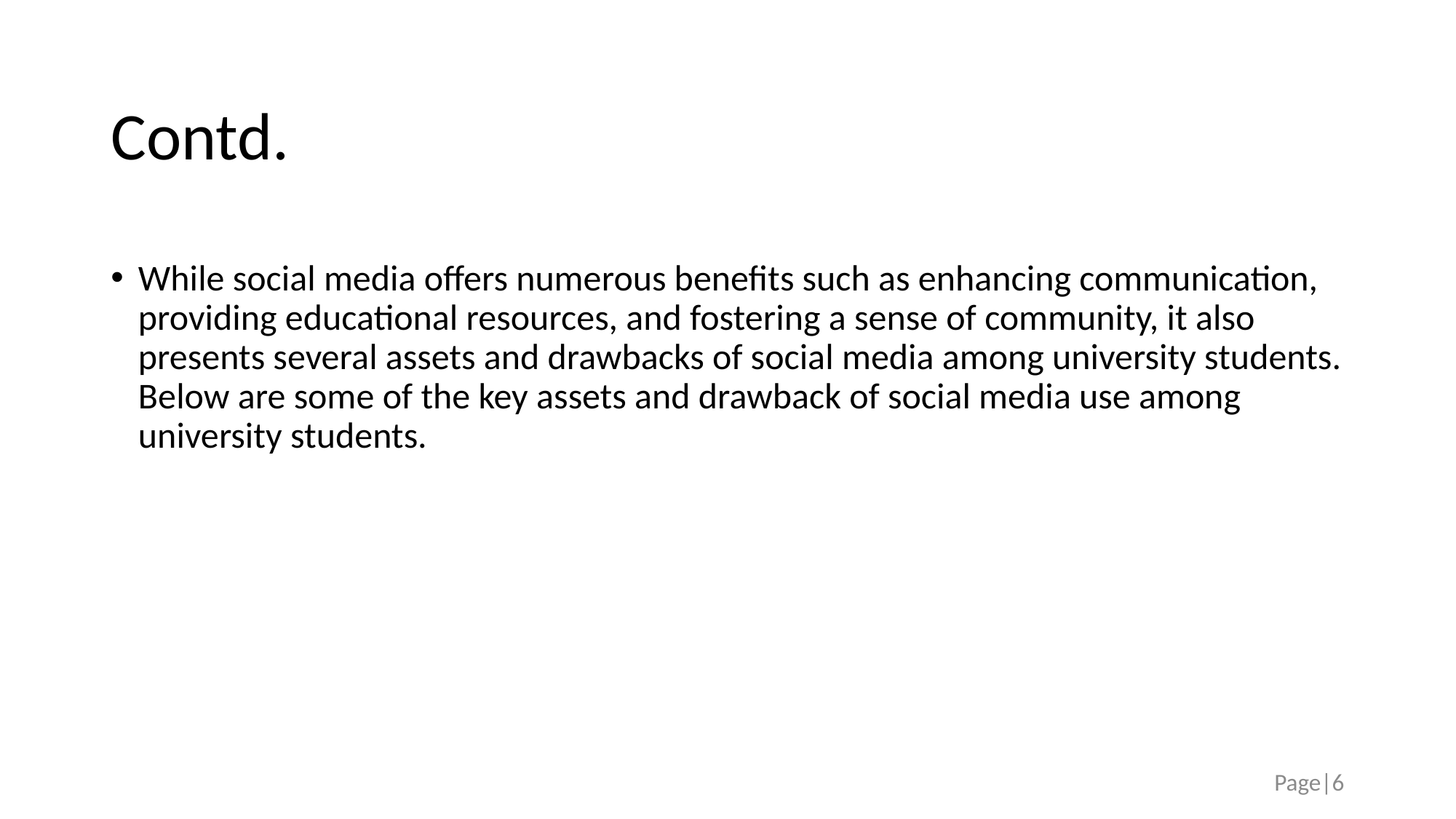

# Contd.
While social media offers numerous benefits such as enhancing communication, providing educational resources, and fostering a sense of community, it also presents several assets and drawbacks of social media among university students. Below are some of the key assets and drawback of social media use among university students.
Page|6